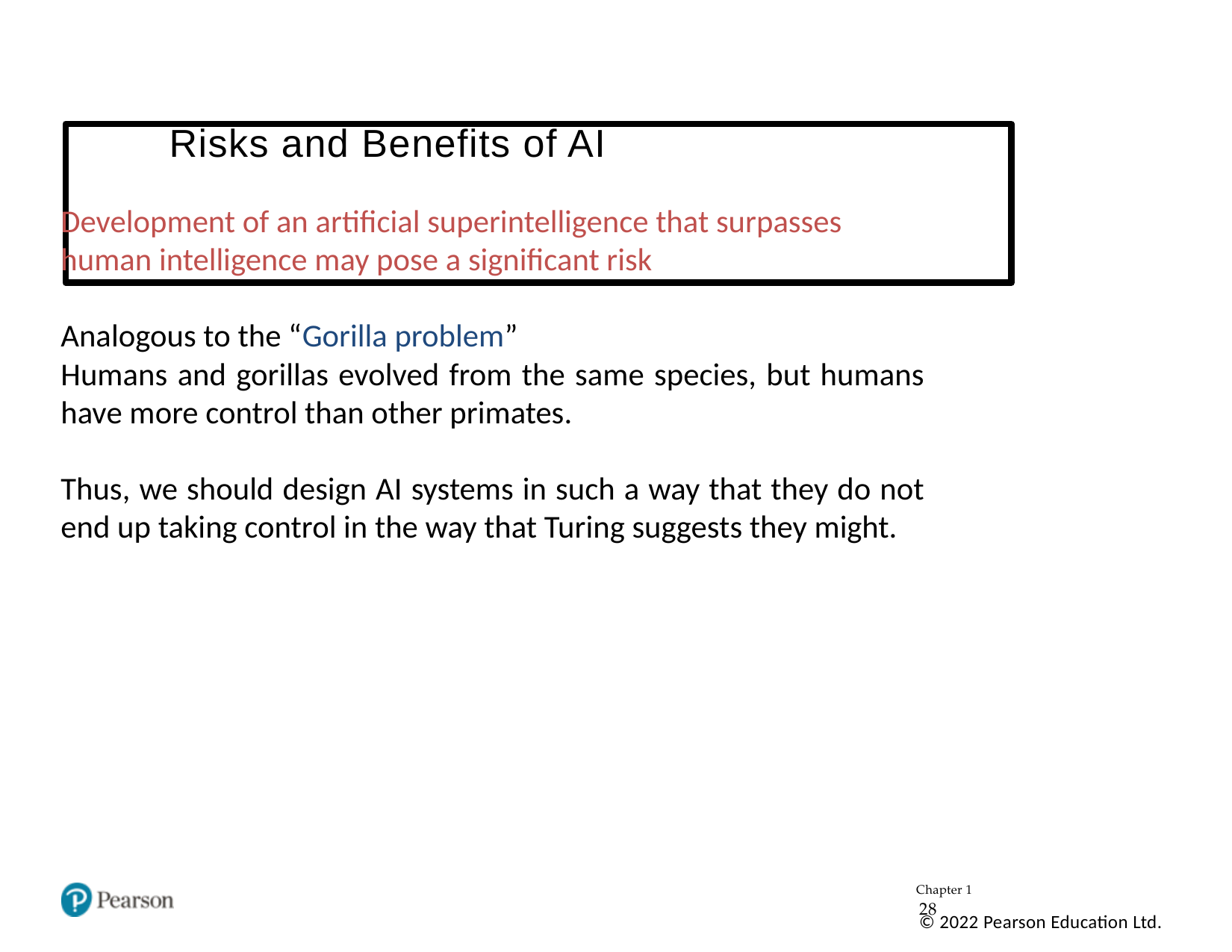

# Risks and Benefits of AI
Development of an artificial superintelligence that surpasses human intelligence may pose a significant risk

Analogous to the “Gorilla problem”
Humans and gorillas evolved from the same species, but humans have more control than other primates.

Thus, we should design AI systems in such a way that they do not end up taking control in the way that Turing suggests they might.
Chapter 1
28
© 2022 Pearson Education Ltd.